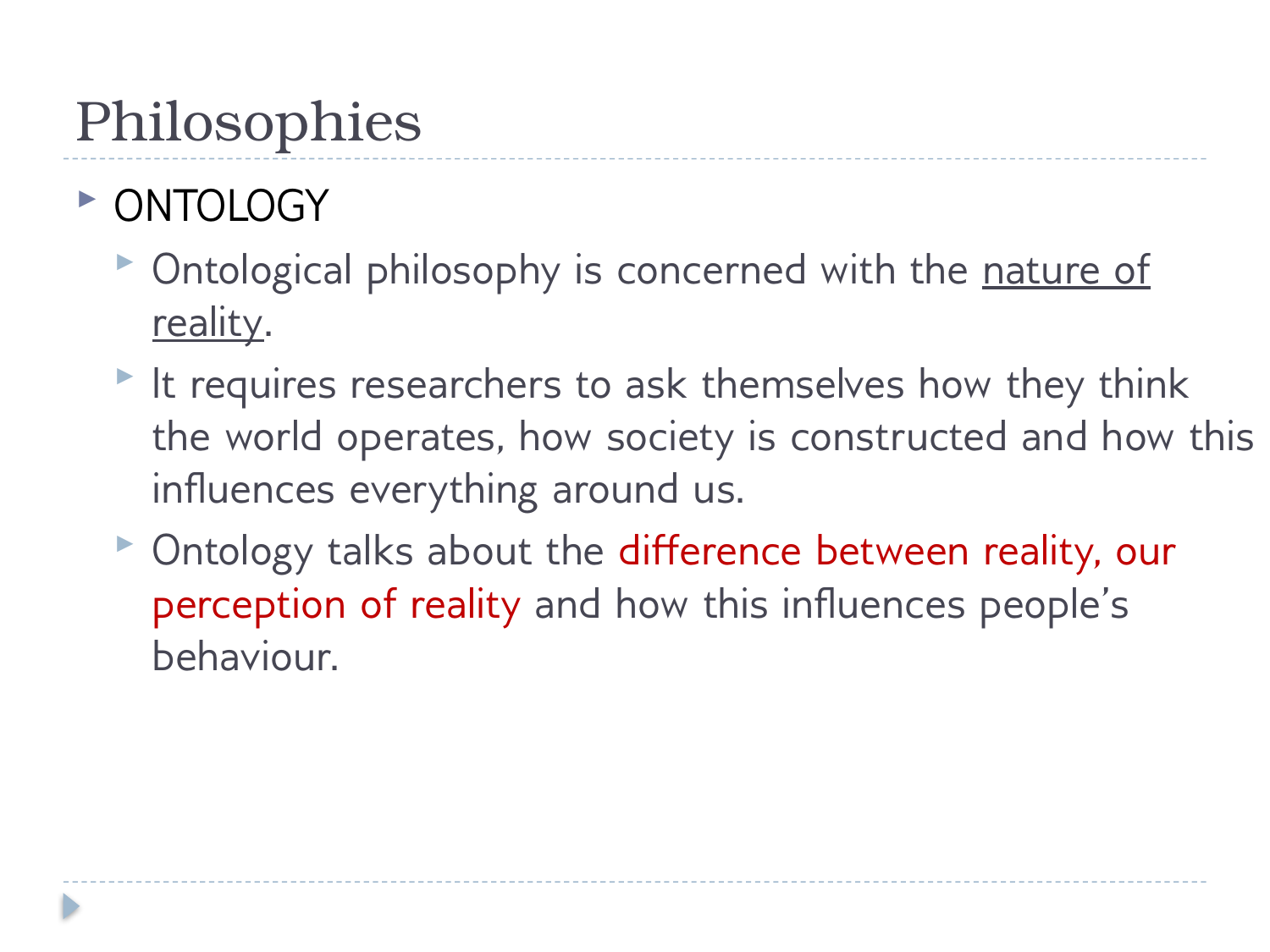

# Philosophies
ONTOLOGY
Ontological philosophy is concerned with the nature of reality.
It requires researchers to ask themselves how they think the world operates, how society is constructed and how this influences everything around us.
Ontology talks about the difference between reality, our perception of reality and how this influences people’s behaviour.